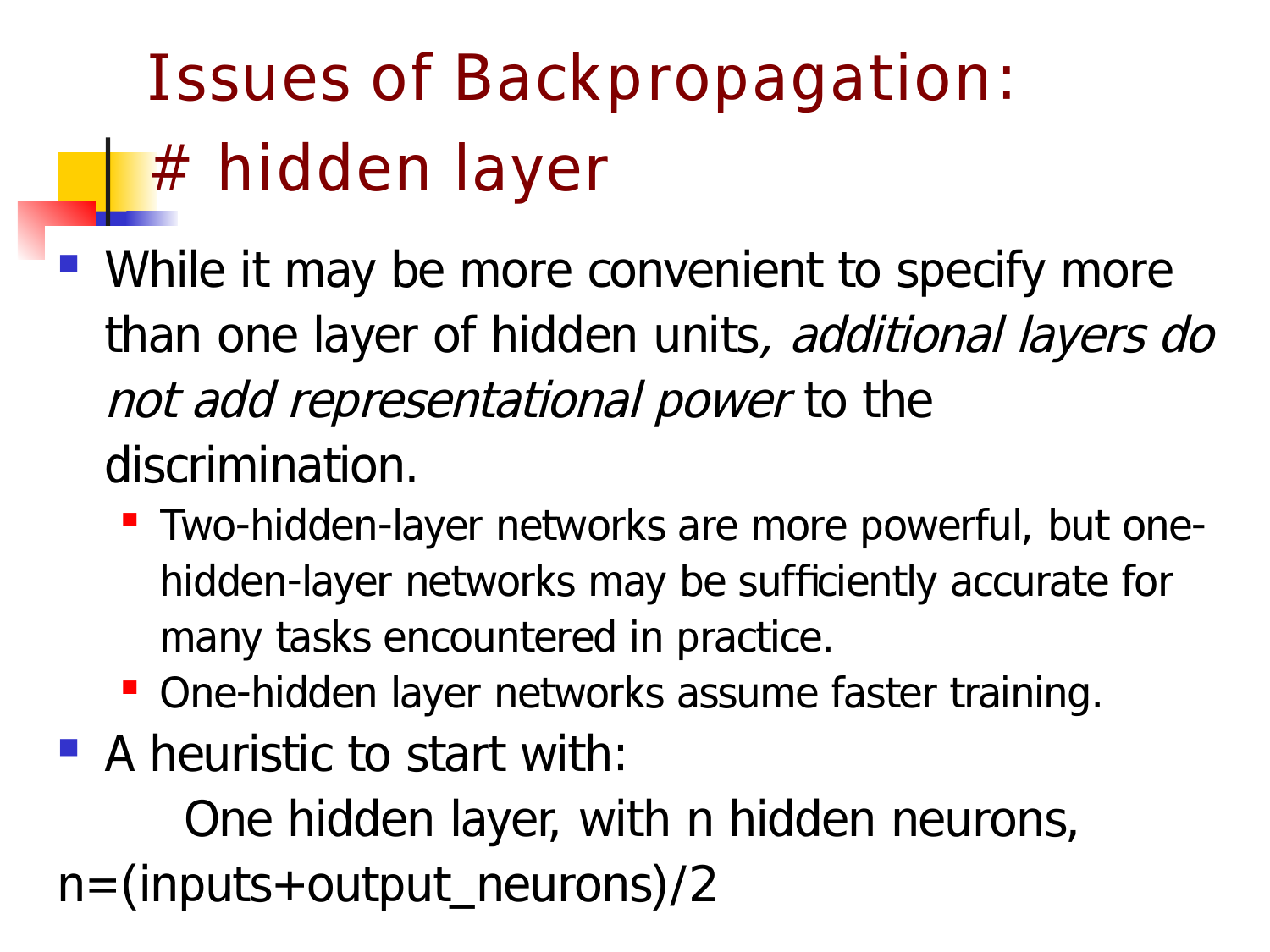

# Issues of Backpropagation: # hidden layer
While it may be more convenient to specify more than one layer of hidden units, additional layers do not add representational power to the discrimination.
Two-hidden-layer networks are more powerful, but one-hidden-layer networks may be sufficiently accurate for many tasks encountered in practice.
One-hidden layer networks assume faster training.
A heuristic to start with:
	One hidden layer, with n hidden neurons, 	n=(inputs+output_neurons)/2